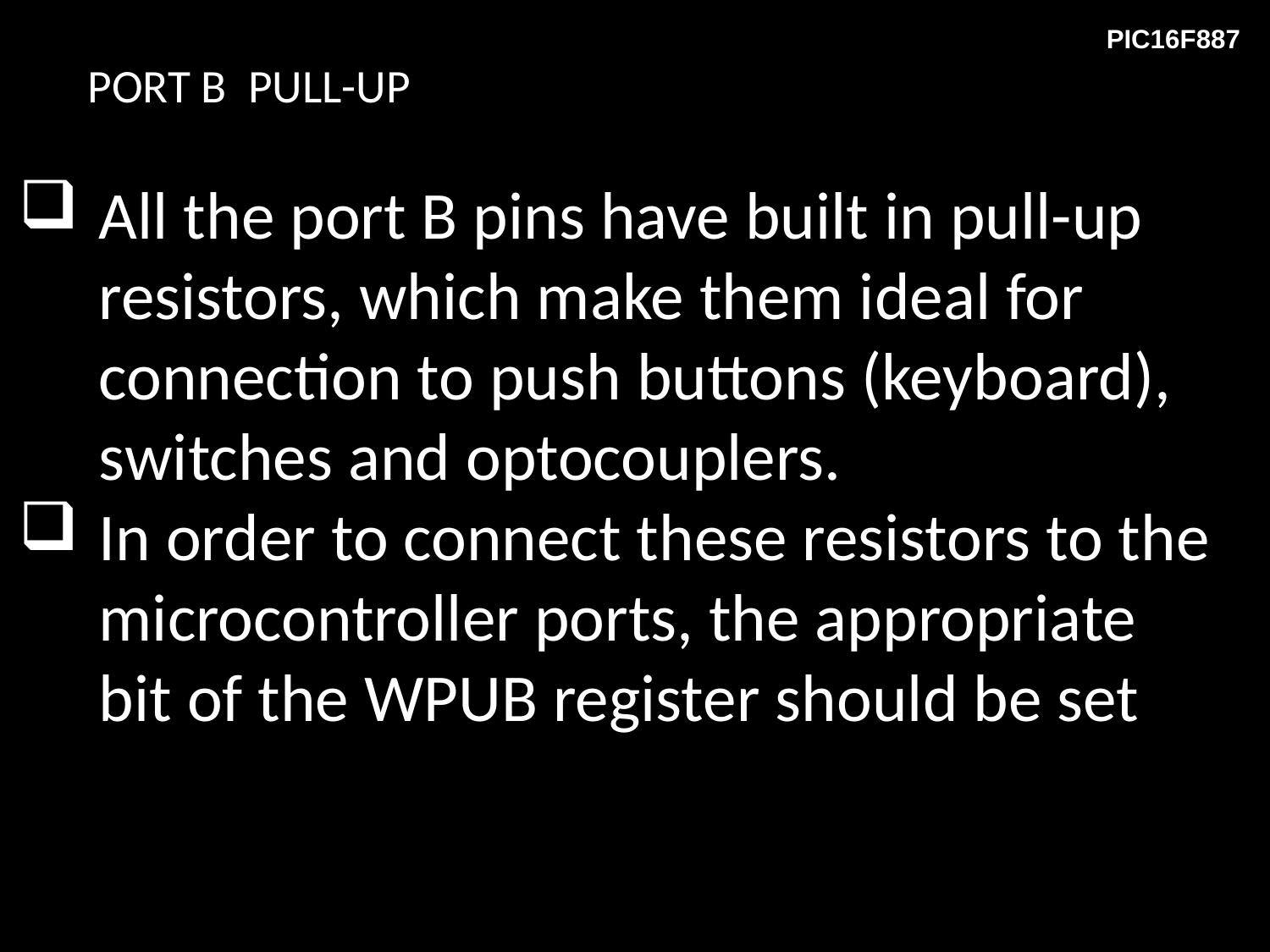

# PORT B  PULL-UP
All the port B pins have built in pull-up resistors, which make them ideal for connection to push buttons (keyboard), switches and optocouplers.
In order to connect these resistors to the microcontroller ports, the appropriate bit of the WPUB register should be set